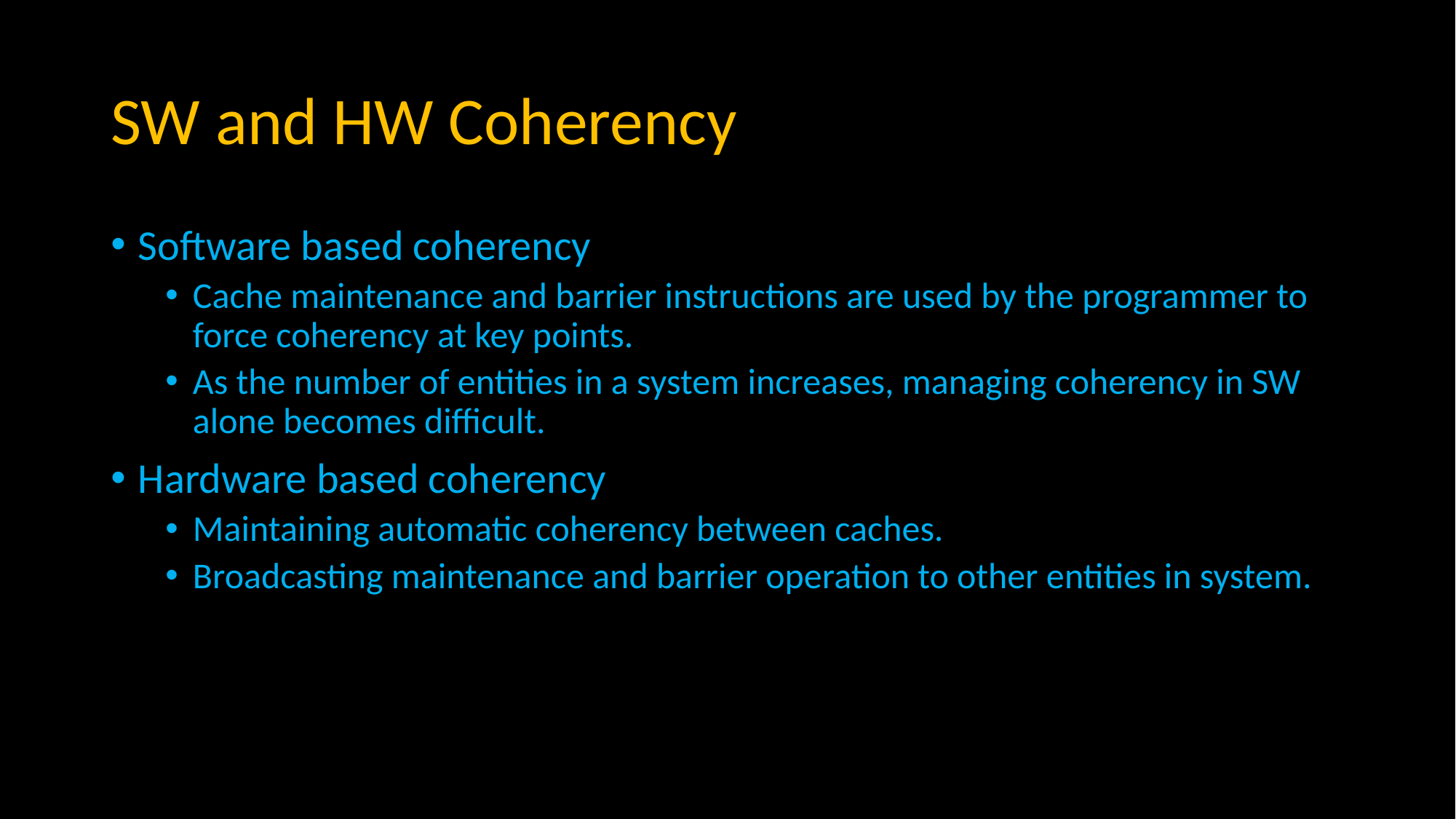

# SW and HW Coherency
Software based coherency
Cache maintenance and barrier instructions are used by the programmer to force coherency at key points.
As the number of entities in a system increases, managing coherency in SW alone becomes difficult.
Hardware based coherency
Maintaining automatic coherency between caches.
Broadcasting maintenance and barrier operation to other entities in system.